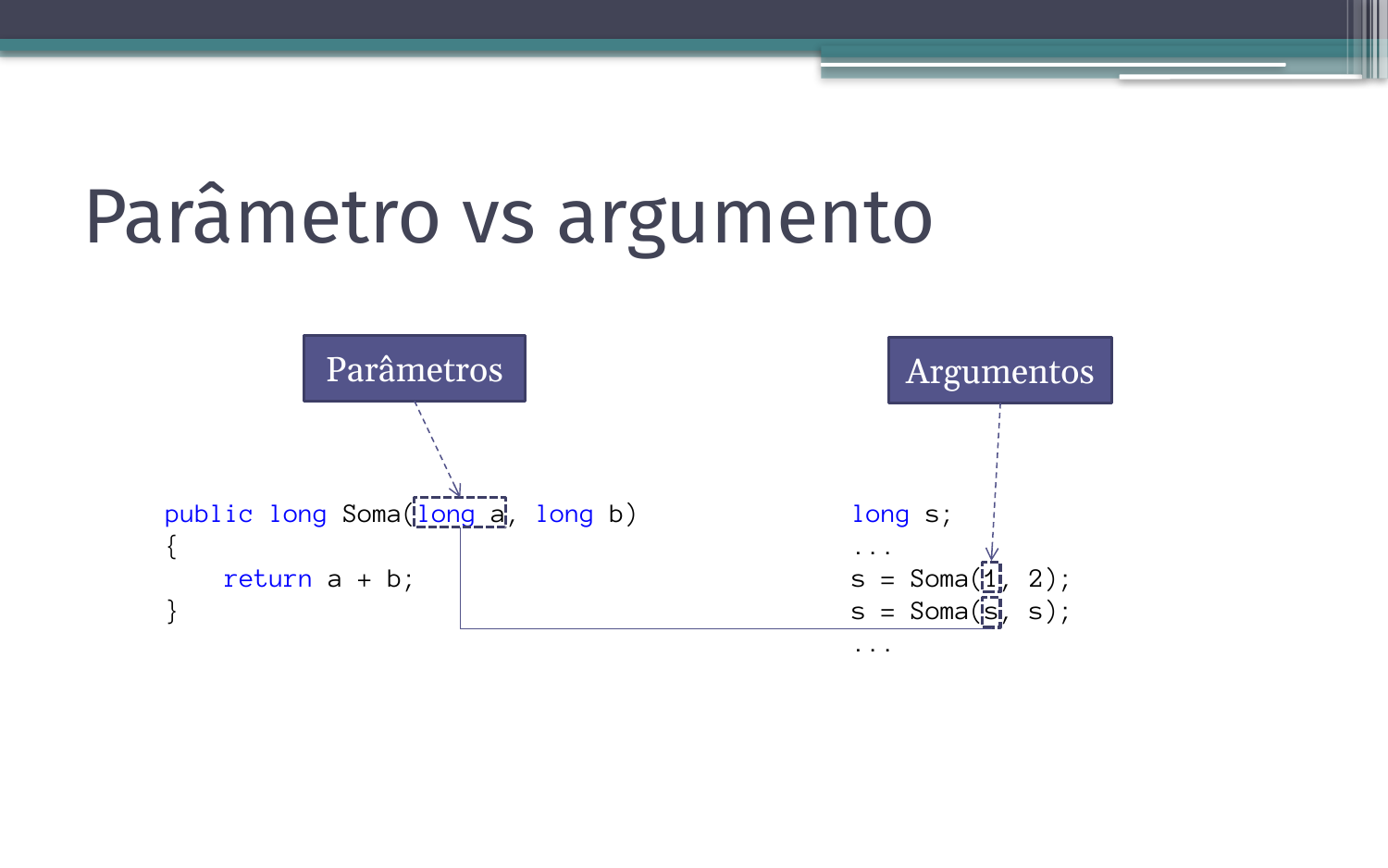

# Parâmetro vs argumento
Parâmetros
Argumentos
public long Soma(long a, long b)
{
    return a + b;
}
long s;
...
s = Soma(1, 2);
s = Soma(s, s);
...